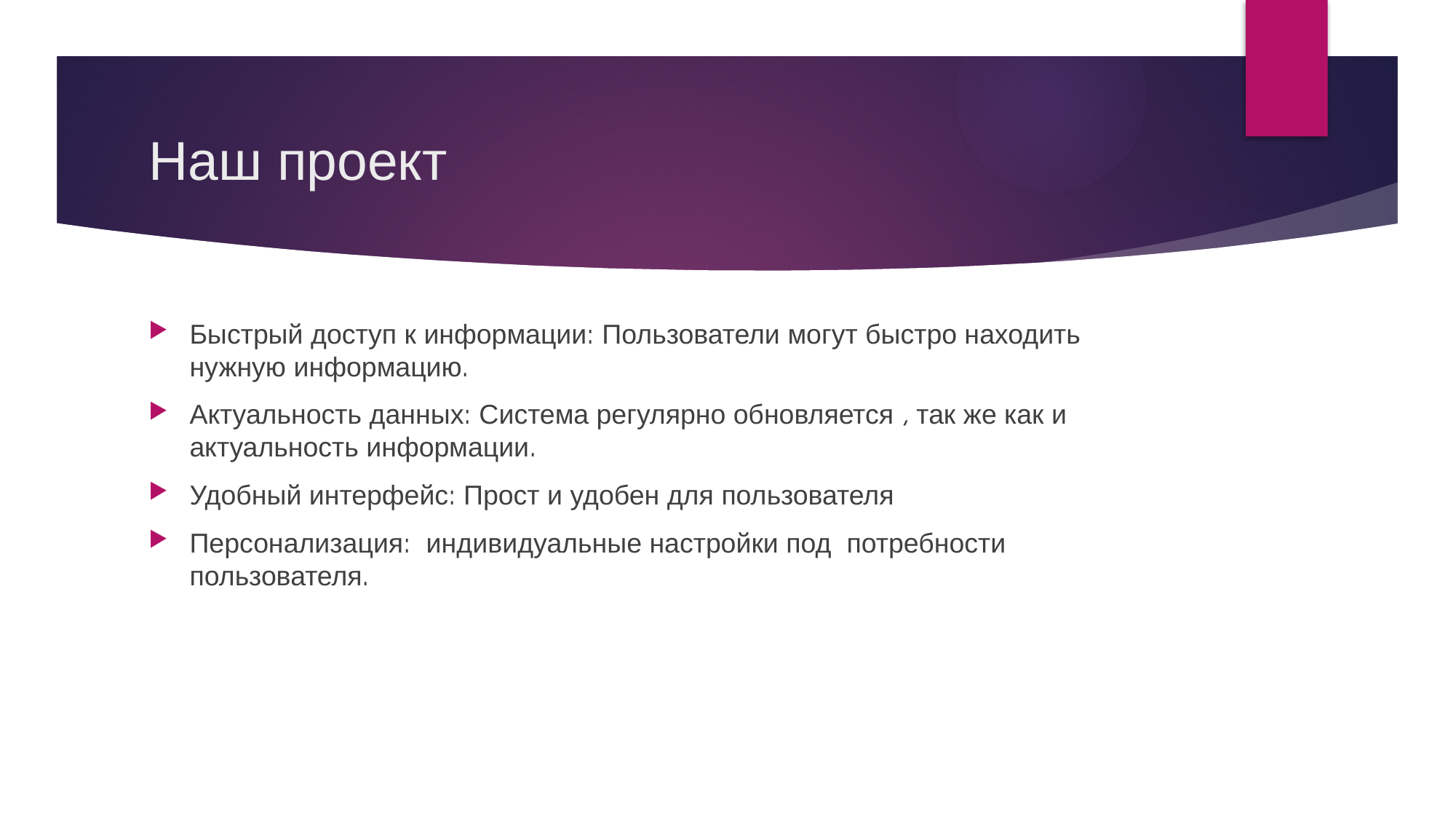

# Наш проект
Быстрый доступ к информации: Пользователи могут быстро находить нужную информацию.
Актуальность данных: Система регулярно обновляется , так же как и актуальность информации.
Удобный интерфейс: Прост и удобен для пользователя
Персонализация:  индивидуальные настройки под  потребности пользователя.